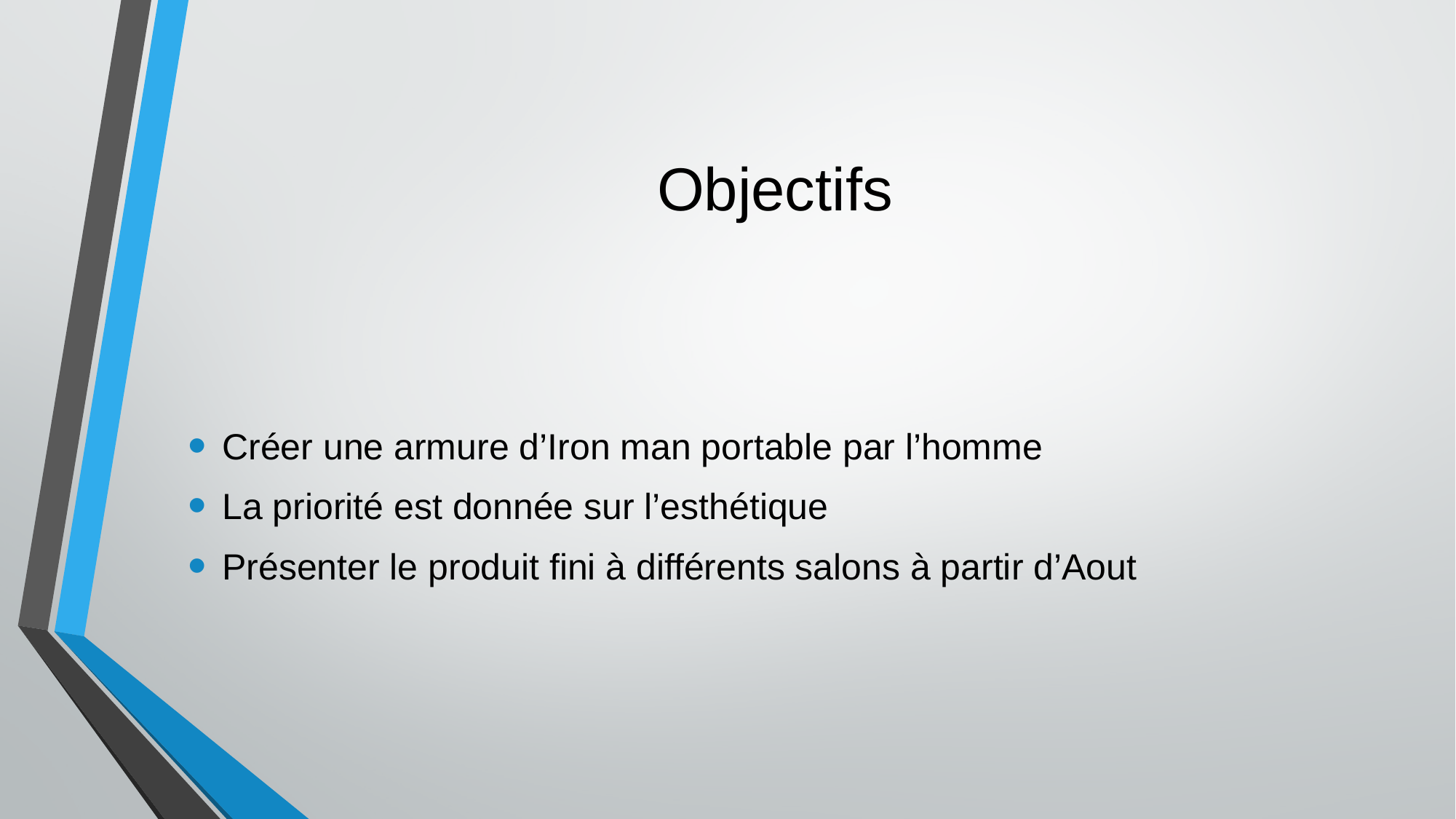

# Objectifs
Créer une armure d’Iron man portable par l’homme
La priorité est donnée sur l’esthétique
Présenter le produit fini à différents salons à partir d’Aout